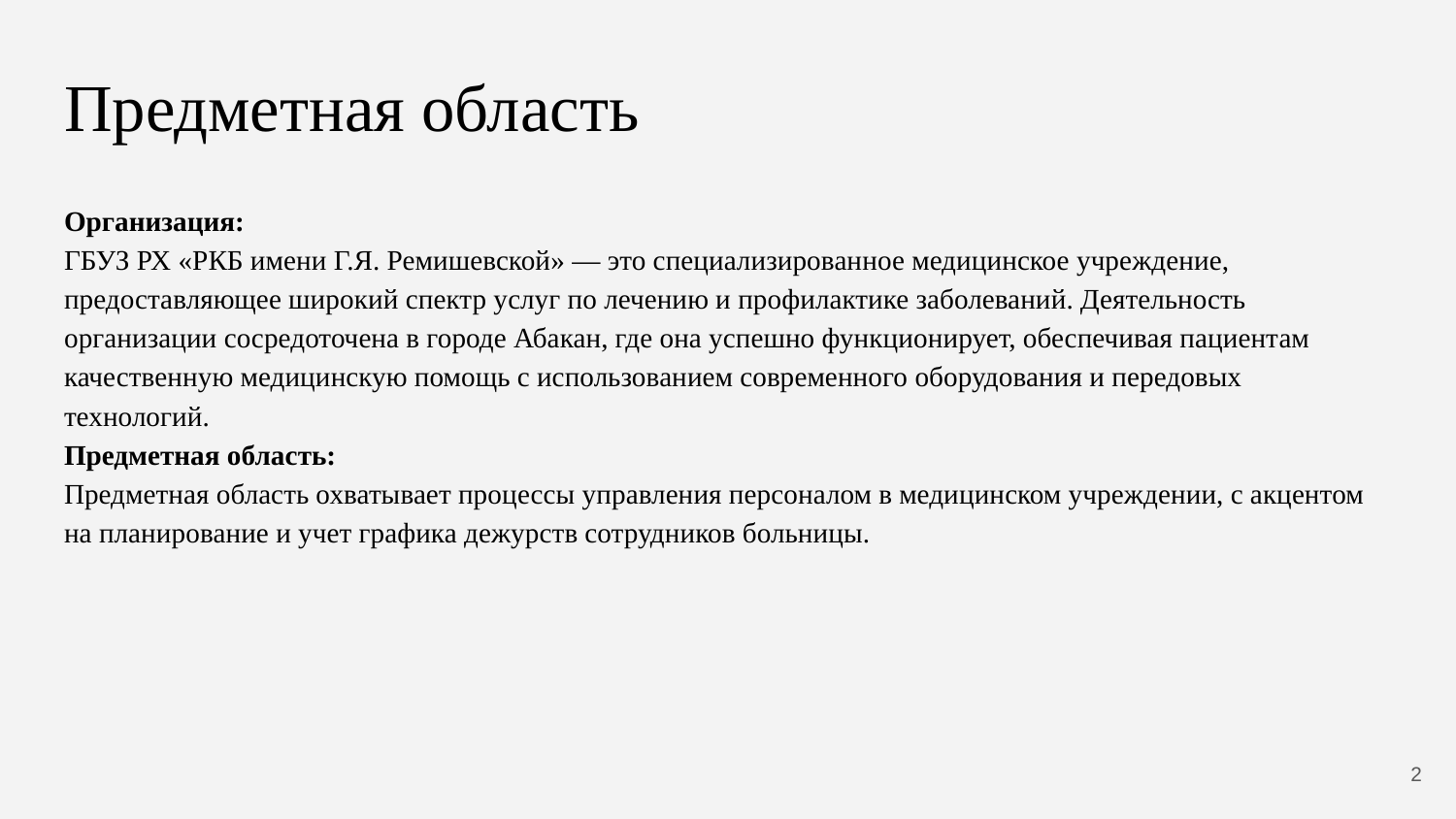

# Предметная область

Организация:
ГБУЗ РХ «РКБ имени Г.Я. Ремишевской» — это специализированное медицинское учреждение, предоставляющее широкий спектр услуг по лечению и профилактике заболеваний. Деятельность организации сосредоточена в городе Абакан, где она успешно функционирует, обеспечивая пациентам качественную медицинскую помощь с использованием современного оборудования и передовых технологий.
Предметная область:
Предметная область охватывает процессы управления персоналом в медицинском учреждении, с акцентом на планирование и учет графика дежурств сотрудников больницы.

2